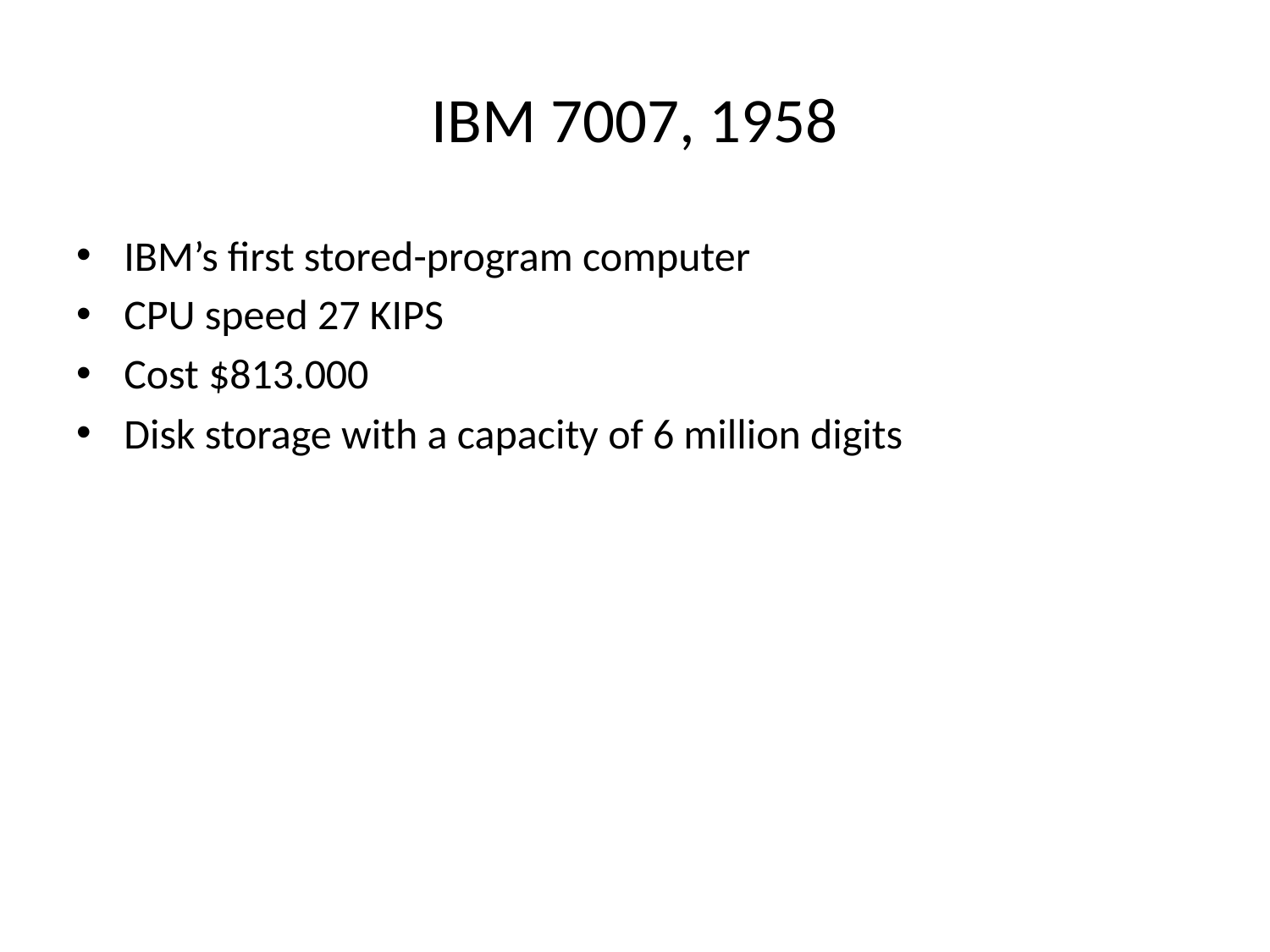

# IBM 7007, 1958
IBM’s first stored-program computer
CPU speed 27 KIPS
Cost $813.000
Disk storage with a capacity of 6 million digits